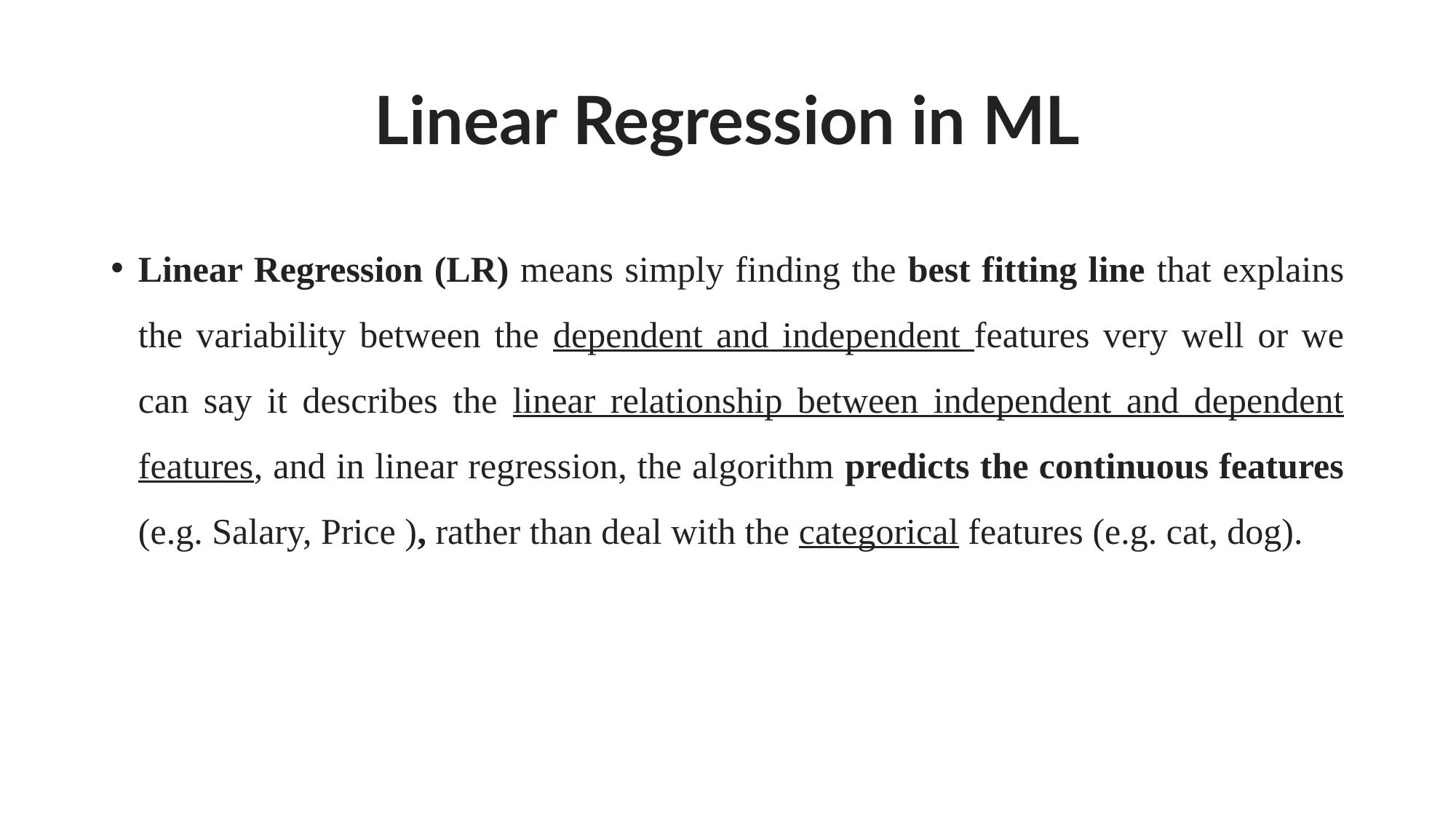

# Linear Regression in ML
Linear Regression (LR) means simply finding the best fitting line that explains the variability between the dependent and independent features very well or we can say it describes the linear relationship between independent and dependent features, and in linear regression, the algorithm predicts the continuous features (e.g. Salary, Price ), rather than deal with the categorical features (e.g. cat, dog).